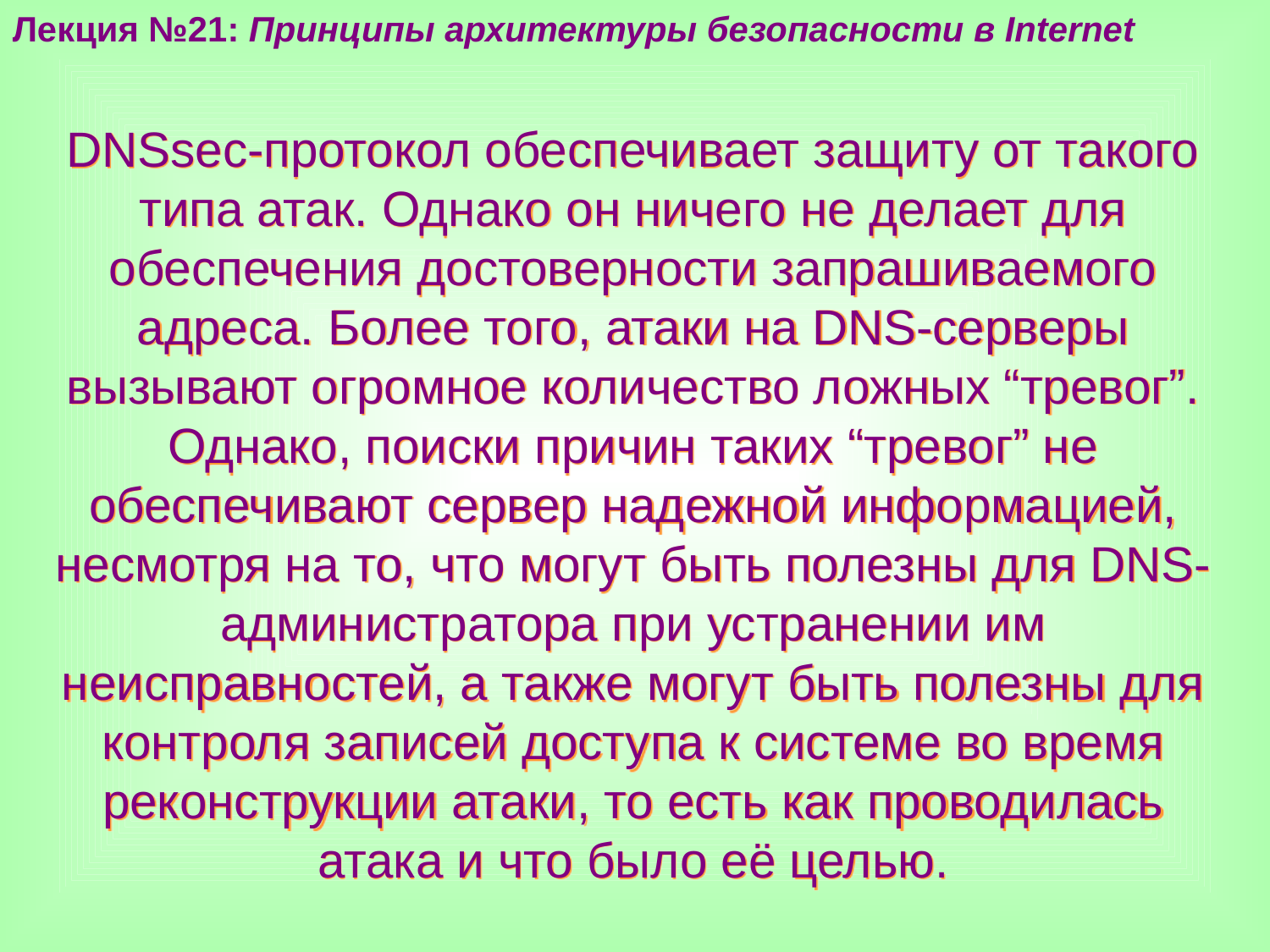

Лекция №21: Принципы архитектуры безопасности в Internet
DNSsec-протокол обеспечивает защиту от такого типа атак. Однако он ничего не делает для обеспечения достоверности запрашиваемого адреса. Более того, атаки на DNS-серверы вызывают огромное количество ложных “тревог”. Однако, поиски причин таких “тревог” не обеспечивают сервер надежной информацией, несмотря на то, что могут быть полезны для DNS-администратора при устранении им неисправностей, а также могут быть полезны для контроля записей доступа к системе во время реконструкции атаки, то есть как проводилась атака и что было её целью.